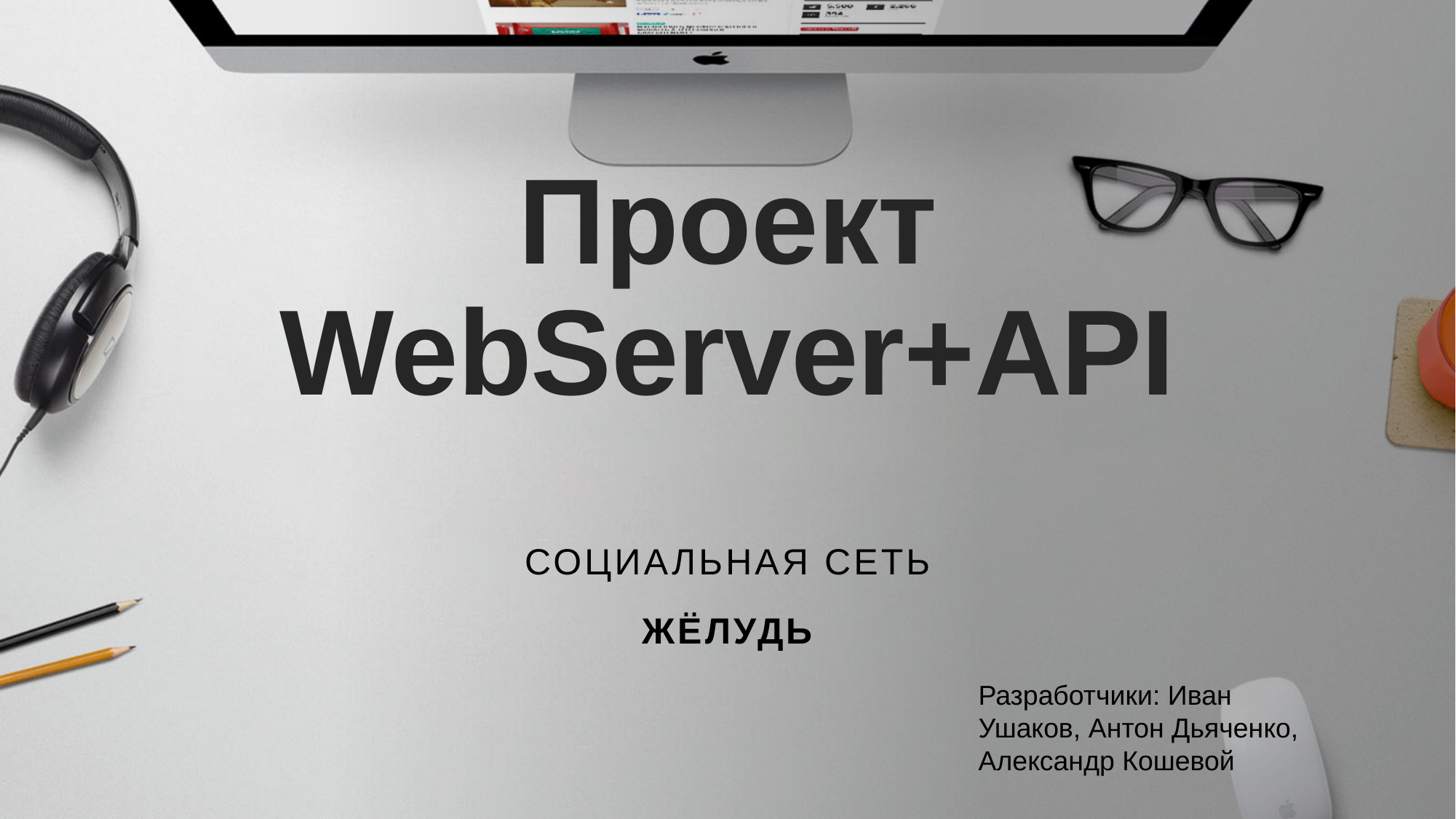

# Проект WebServer+API
Социальная сеть
Жёлудь
Разработчики: Иван Ушаков, Антон Дьяченко, Александр Кошевой